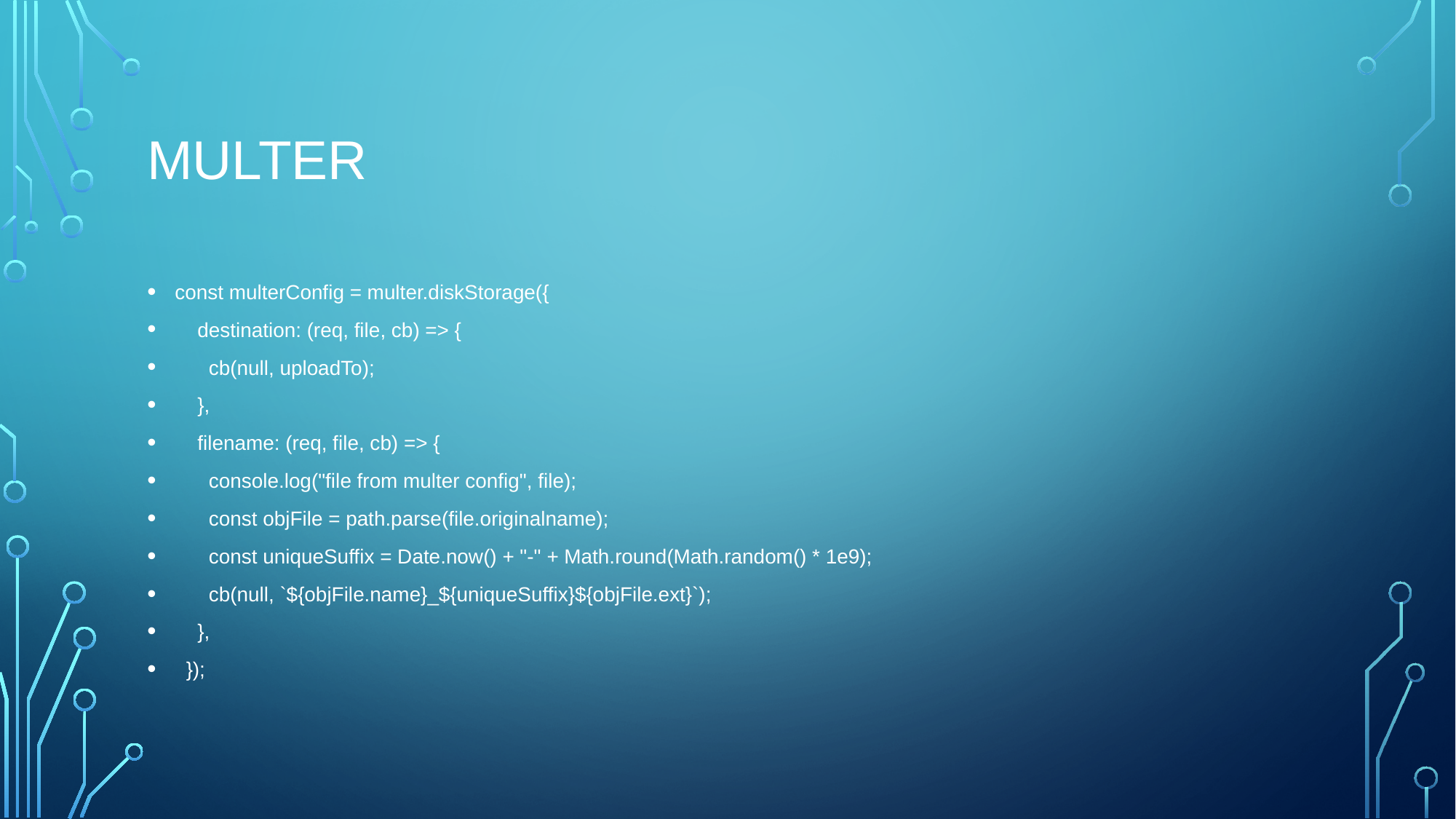

# multer
const multerConfig = multer.diskStorage({
    destination: (req, file, cb) => {
      cb(null, uploadTo);
    },
    filename: (req, file, cb) => {
      console.log("file from multer config", file);
      const objFile = path.parse(file.originalname);
      const uniqueSuffix = Date.now() + "-" + Math.round(Math.random() * 1e9);
      cb(null, `${objFile.name}_${uniqueSuffix}${objFile.ext}`);
    },
  });